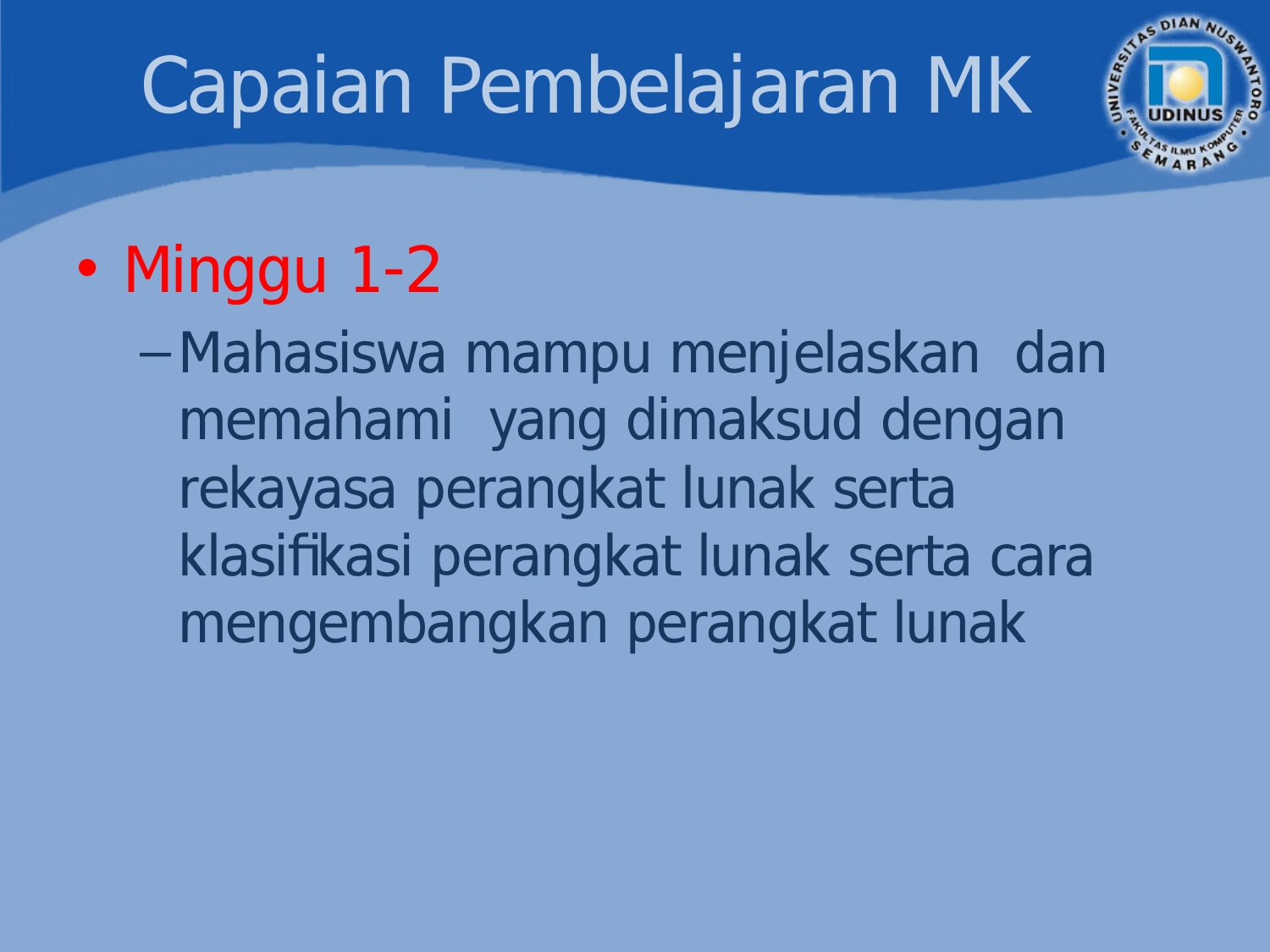

# Capaian Pembelajaran MK
Minggu 1-2
Mahasiswa mampu menjelaskan  dan memahami  yang dimaksud dengan rekayasa perangkat lunak serta klasifikasi perangkat lunak serta cara mengembangkan perangkat lunak